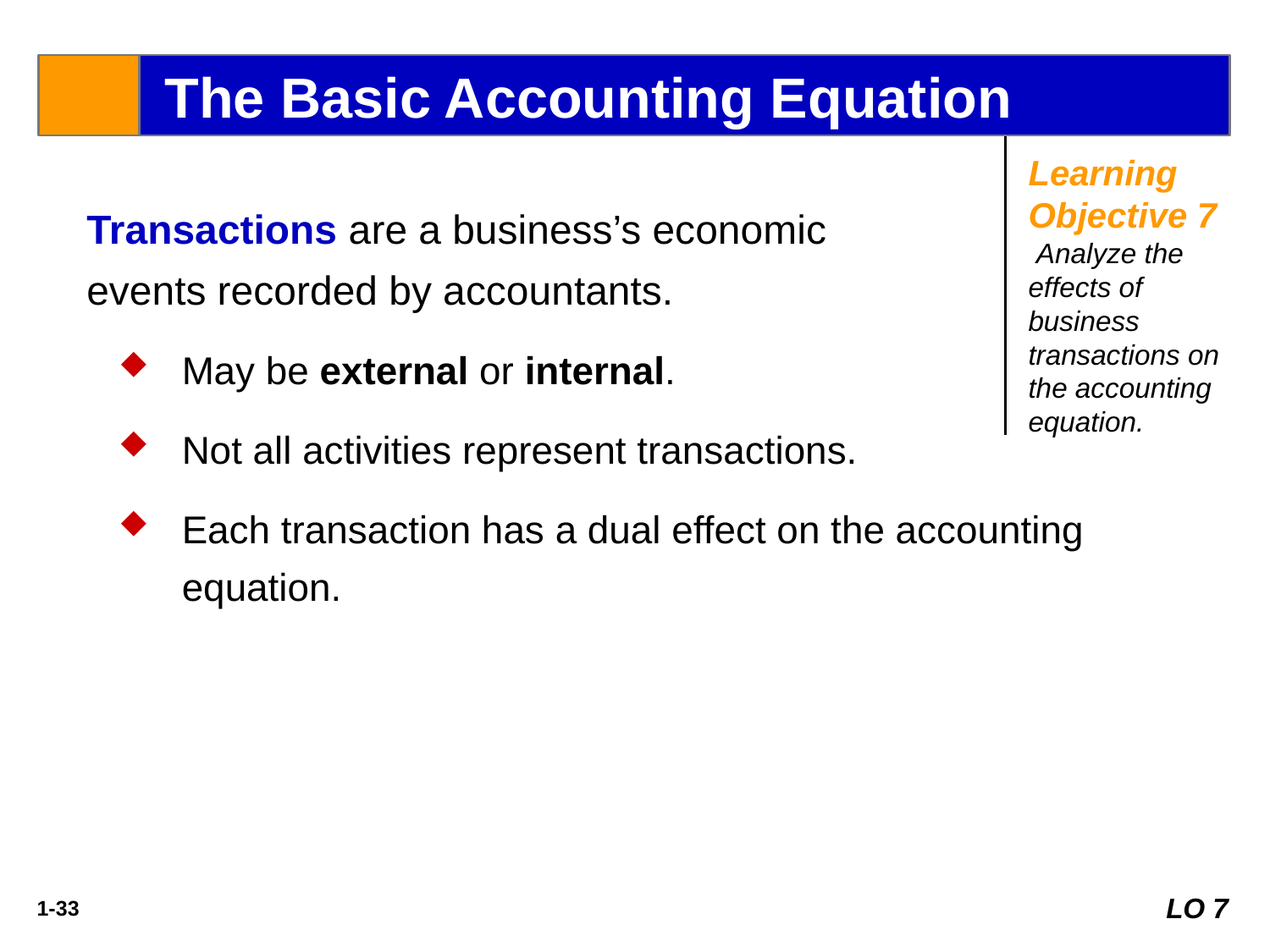

The Basic Accounting Equation
Learning Objective 7  Analyze the effects of business transactions on the accounting equation.
Transactions are a business’s economic
events recorded by accountants.
May be external or internal.
Not all activities represent transactions.
Each transaction has a dual effect on the accounting equation.
LO 7